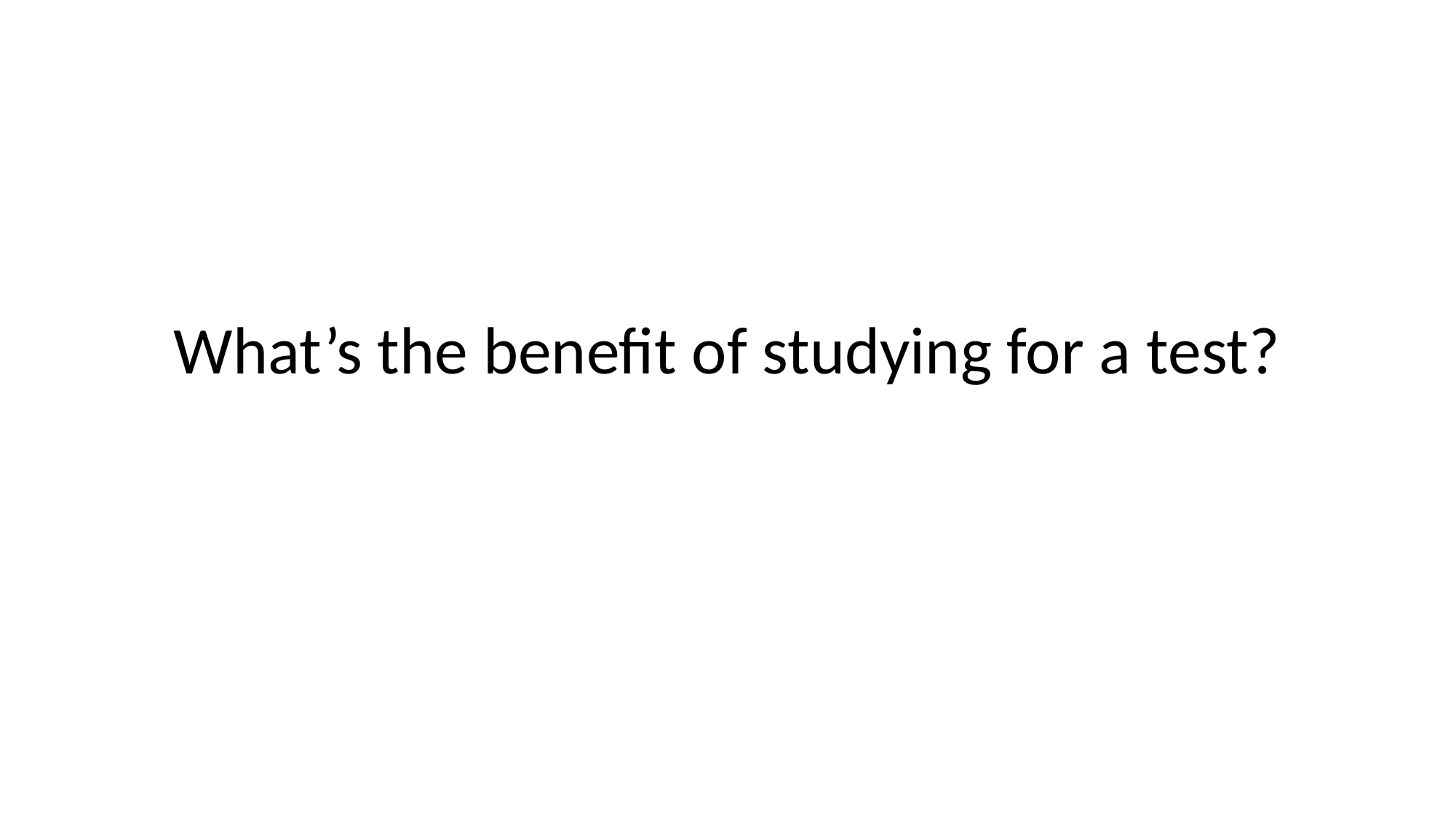

# What’s the benefit of studying for a test?